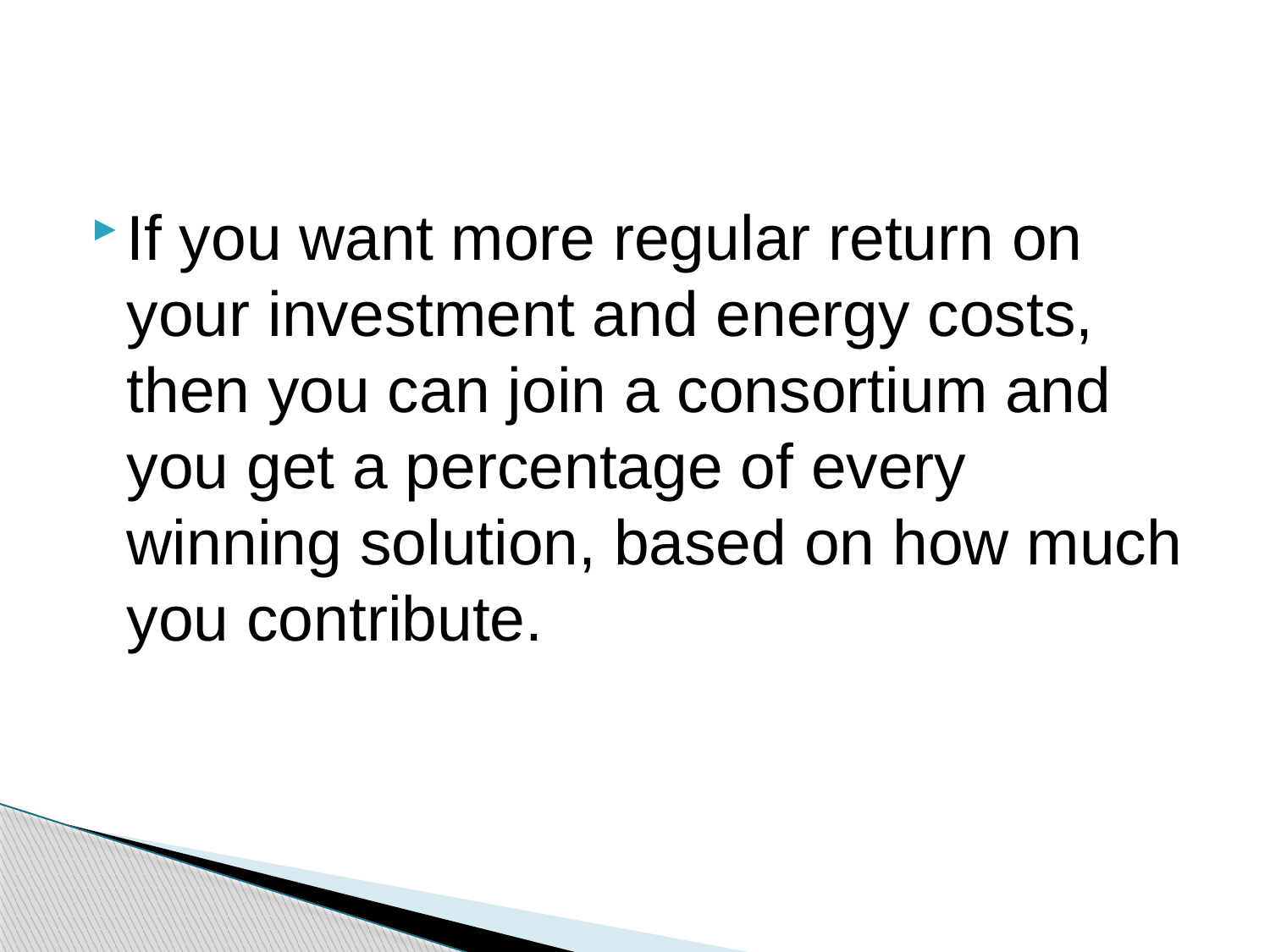

#
If you want more regular return on your investment and energy costs, then you can join a consortium and you get a percentage of every winning solution, based on how much you contribute.